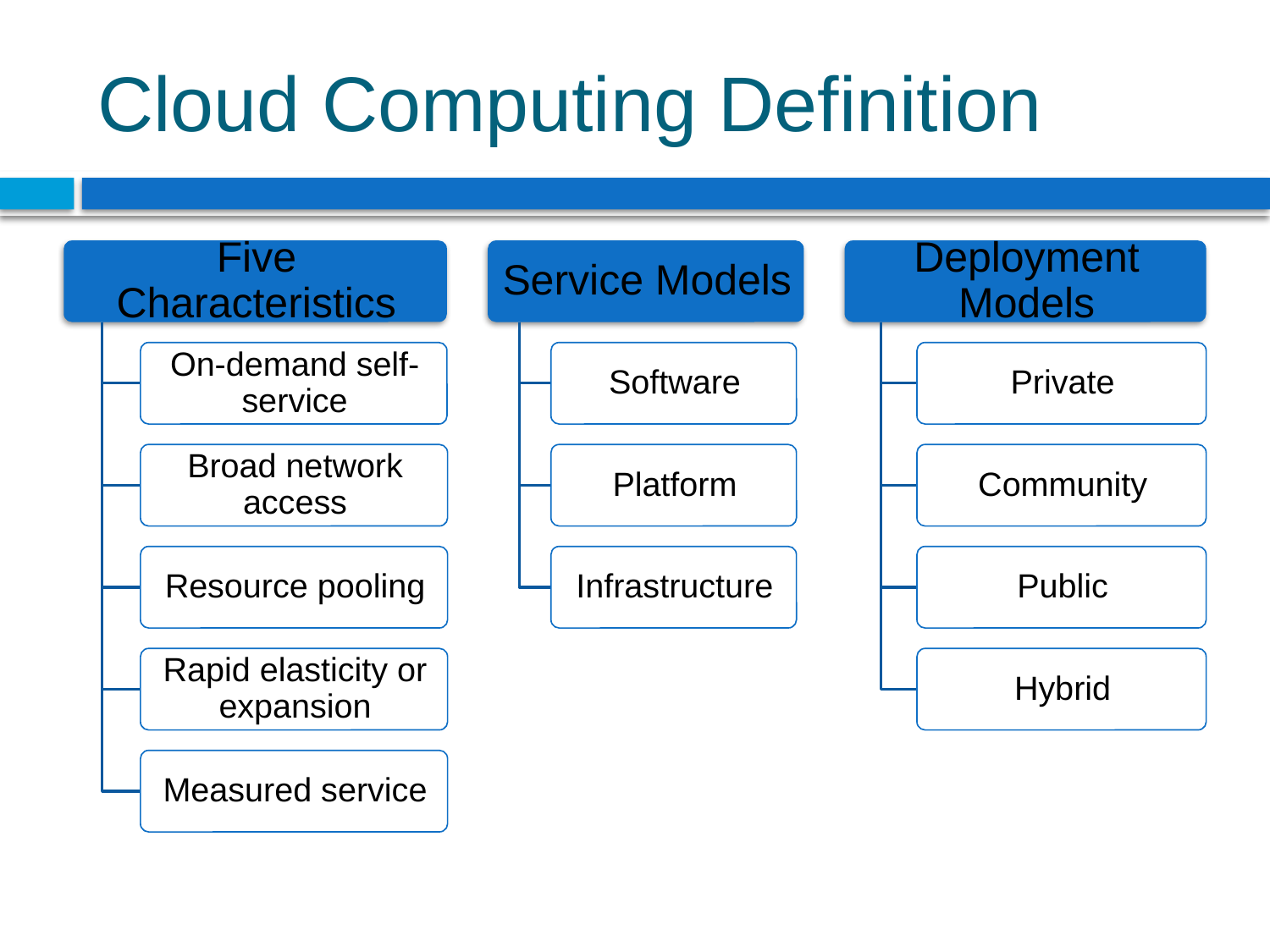

# Cloud Computing Definition
Five Characteristics
On-demand self-service
Broad network access
Resource pooling
Rapid elasticity or expansion
Measured service
Service Models
Software
Platform
Infrastructure
Deployment Models
Private
Community
Public
Hybrid